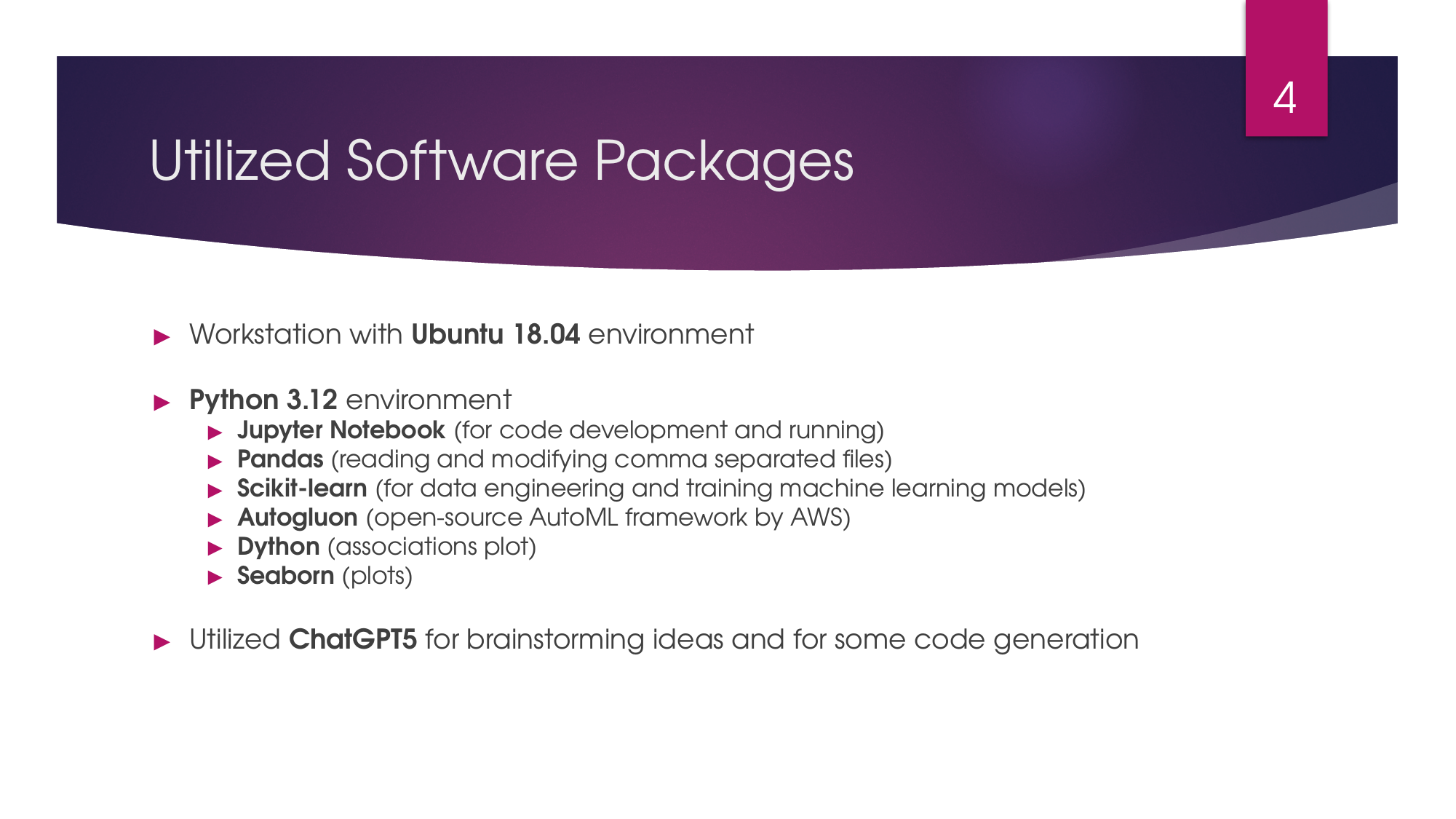

4
# Utilized Software Packages
Workstation with Ubuntu 18.04 environment

Python 3.12 environment
Jupyter Notebook (for code development and running)
Pandas (reading and modifying comma separated files)
Scikit-learn (for data engineering and training machine learning models)
Autogluon (open-source AutoML framework by AWS)
Dython (associations plot)
Seaborn (plots)

Utilized ChatGPT5 for brainstorming ideas and for some code generation